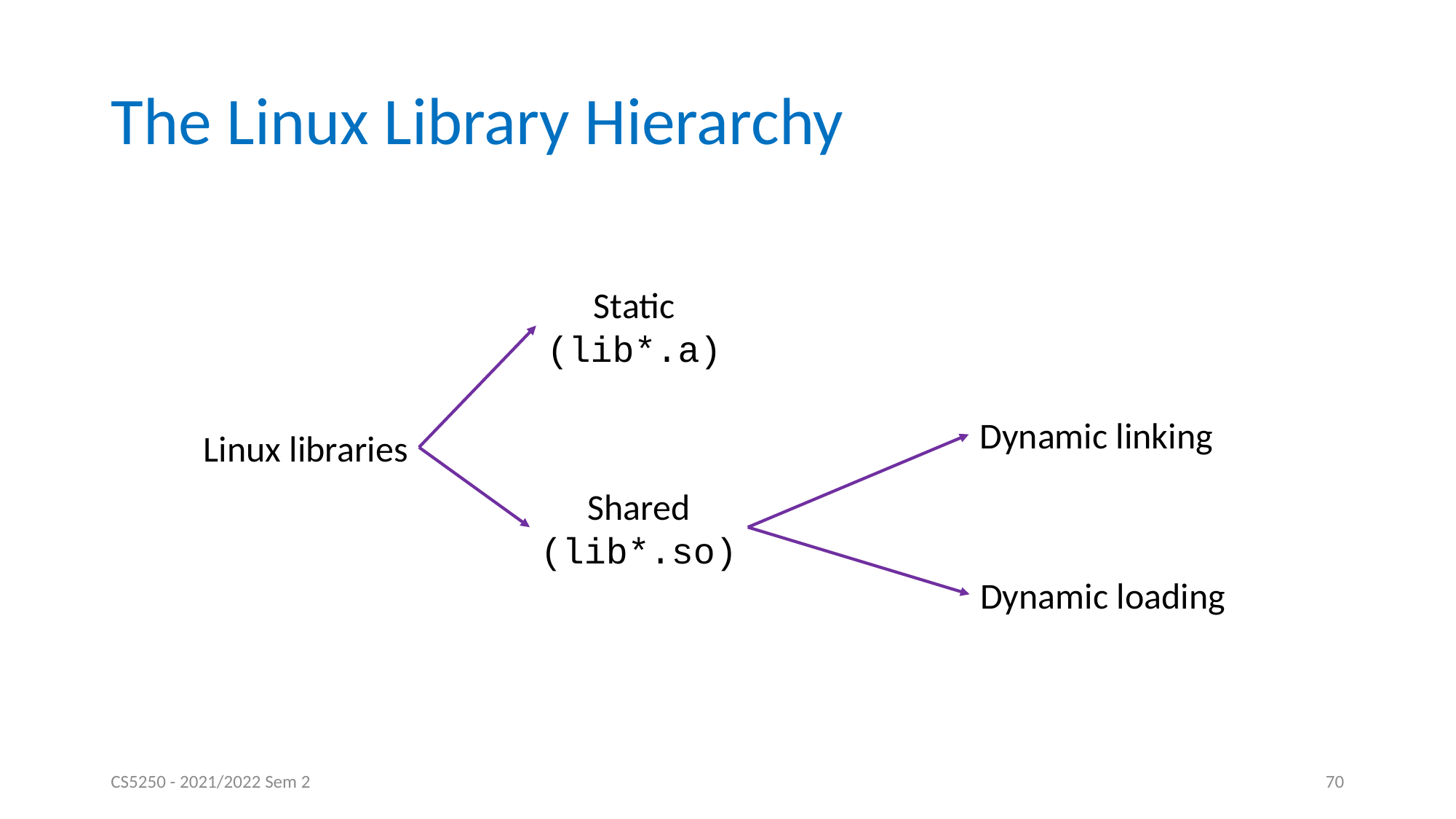

# The Linux Library Hierarchy
Static
(lib*.a)
Dynamic linking
Linux libraries
Shared
(lib*.so)
Dynamic loading
CS5250 - 2021/2022 Sem 2
70